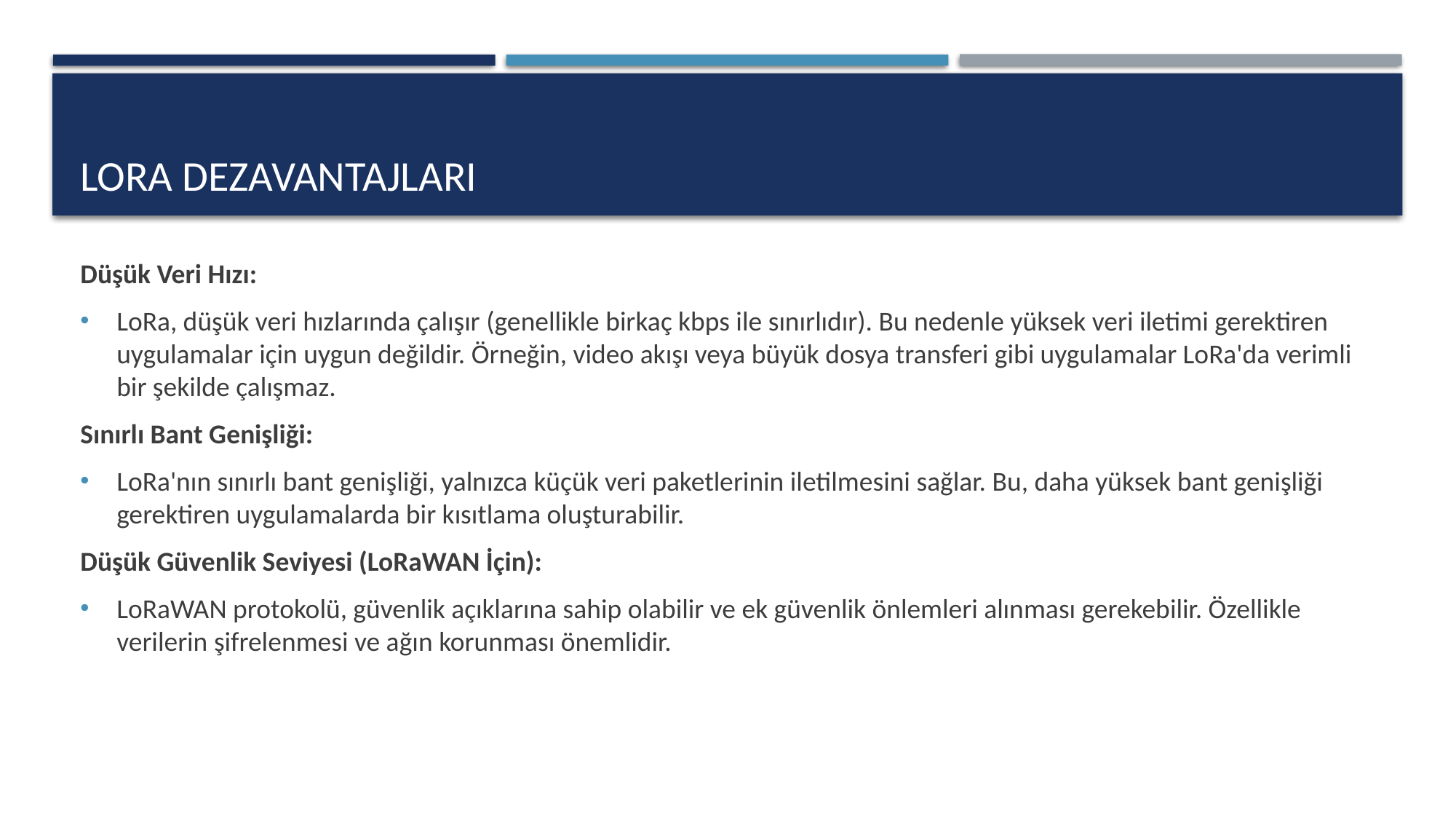

# LORA DEZAVANTAJLARI
Düşük Veri Hızı:
LoRa, düşük veri hızlarında çalışır (genellikle birkaç kbps ile sınırlıdır). Bu nedenle yüksek veri iletimi gerektiren uygulamalar için uygun değildir. Örneğin, video akışı veya büyük dosya transferi gibi uygulamalar LoRa'da verimli bir şekilde çalışmaz.
Sınırlı Bant Genişliği:
LoRa'nın sınırlı bant genişliği, yalnızca küçük veri paketlerinin iletilmesini sağlar. Bu, daha yüksek bant genişliği gerektiren uygulamalarda bir kısıtlama oluşturabilir.
Düşük Güvenlik Seviyesi (LoRaWAN İçin):
LoRaWAN protokolü, güvenlik açıklarına sahip olabilir ve ek güvenlik önlemleri alınması gerekebilir. Özellikle verilerin şifrelenmesi ve ağın korunması önemlidir.